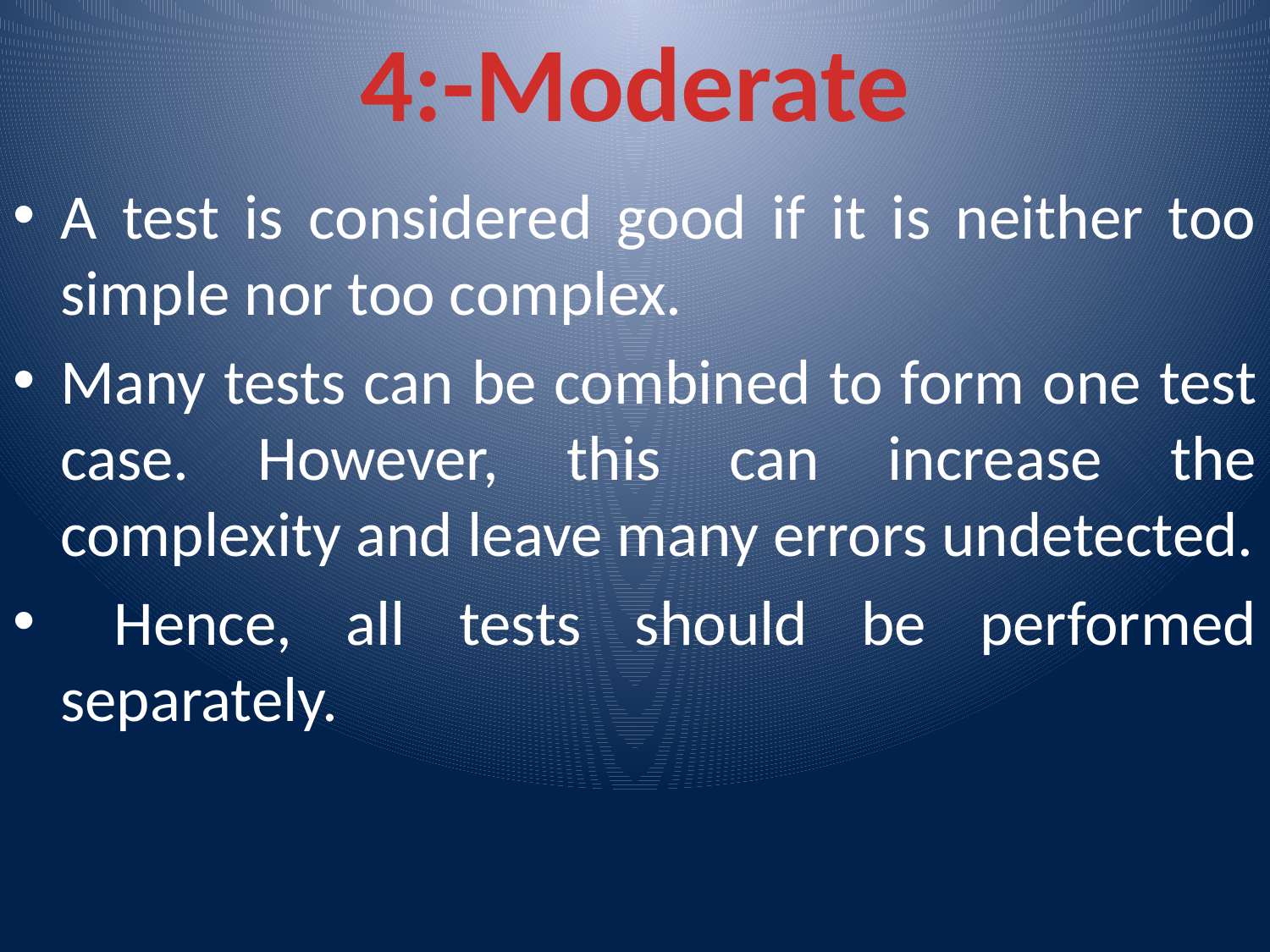

# 4:-Moderate
A test is considered good if it is neither too simple nor too complex.
Many tests can be combined to form one test case. However, this can increase the complexity and leave many errors undetected.
 Hence, all tests should be performed separately.